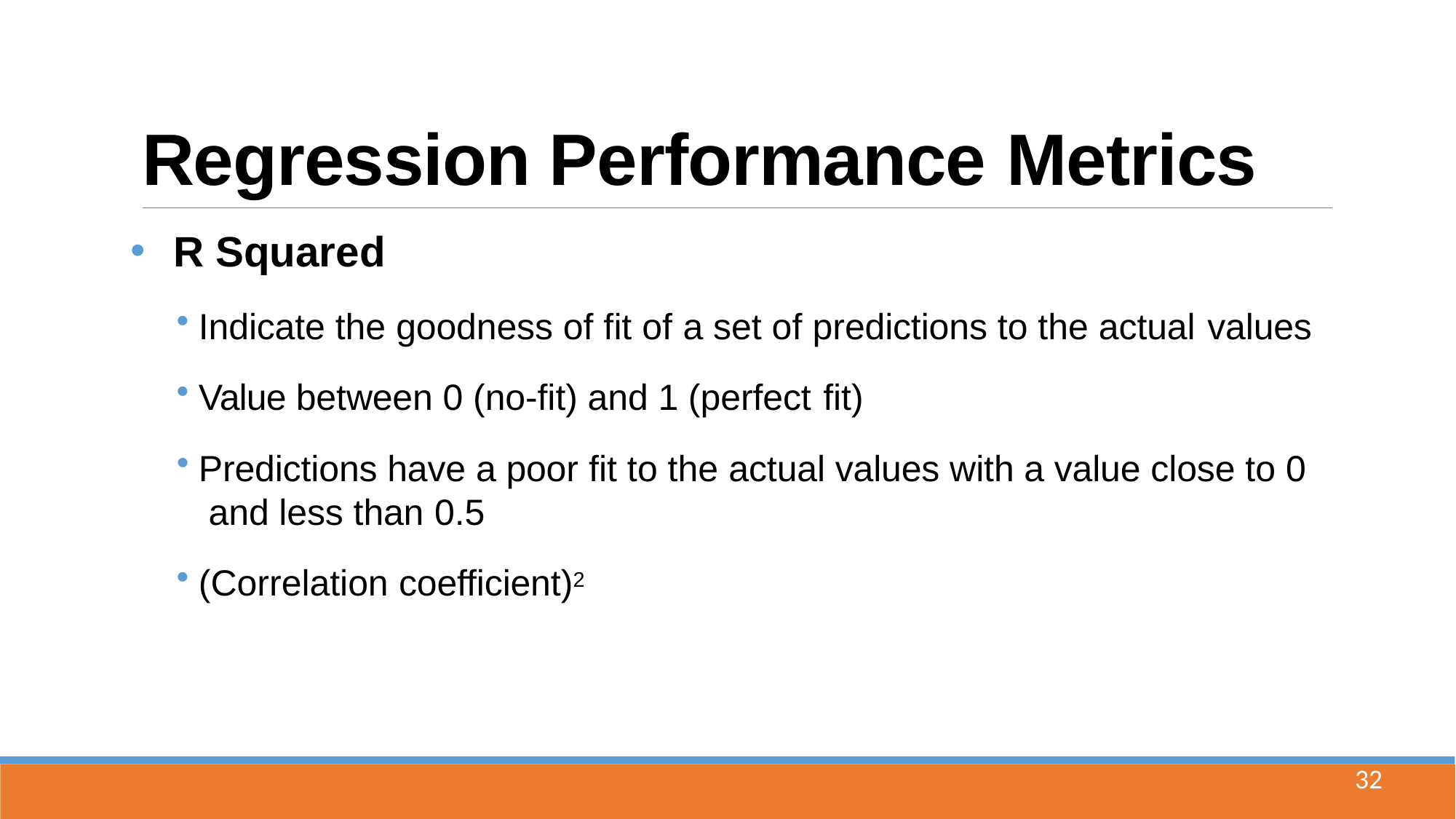

# Regression Performance Metrics
R Squared
Indicate the goodness of fit of a set of predictions to the actual values
Value between 0 (no-fit) and 1 (perfect fit)
Predictions have a poor fit to the actual values with a value close to 0  and less than 0.5
(Correlation coefficient)2
32